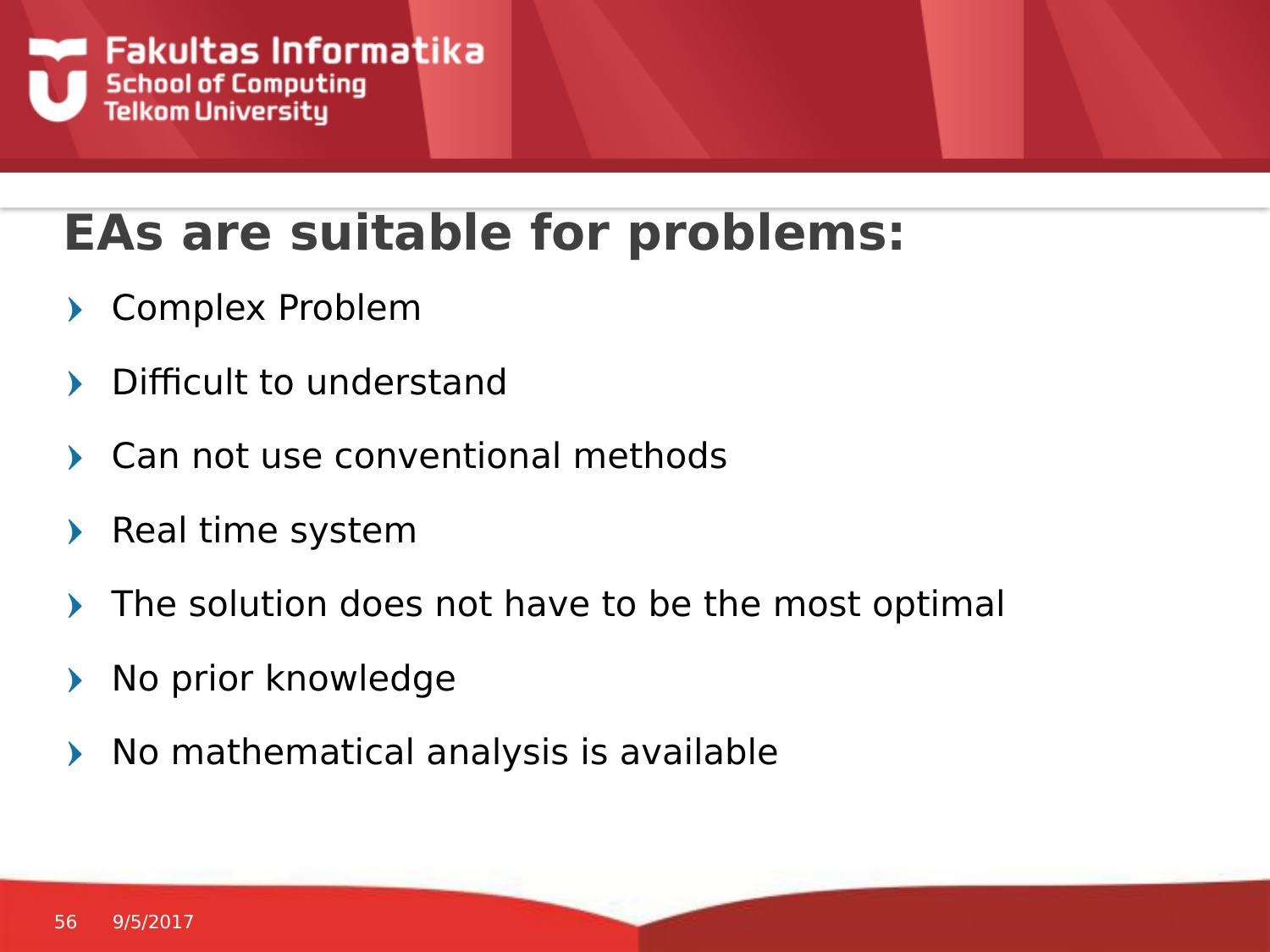

# EAs are suitable for problems:
Complex Problem
Difficult to understand
Can not use conventional methods
Real time system
The solution does not have to be the most optimal
No prior knowledge
No mathematical analysis is available

56
9/5/2017